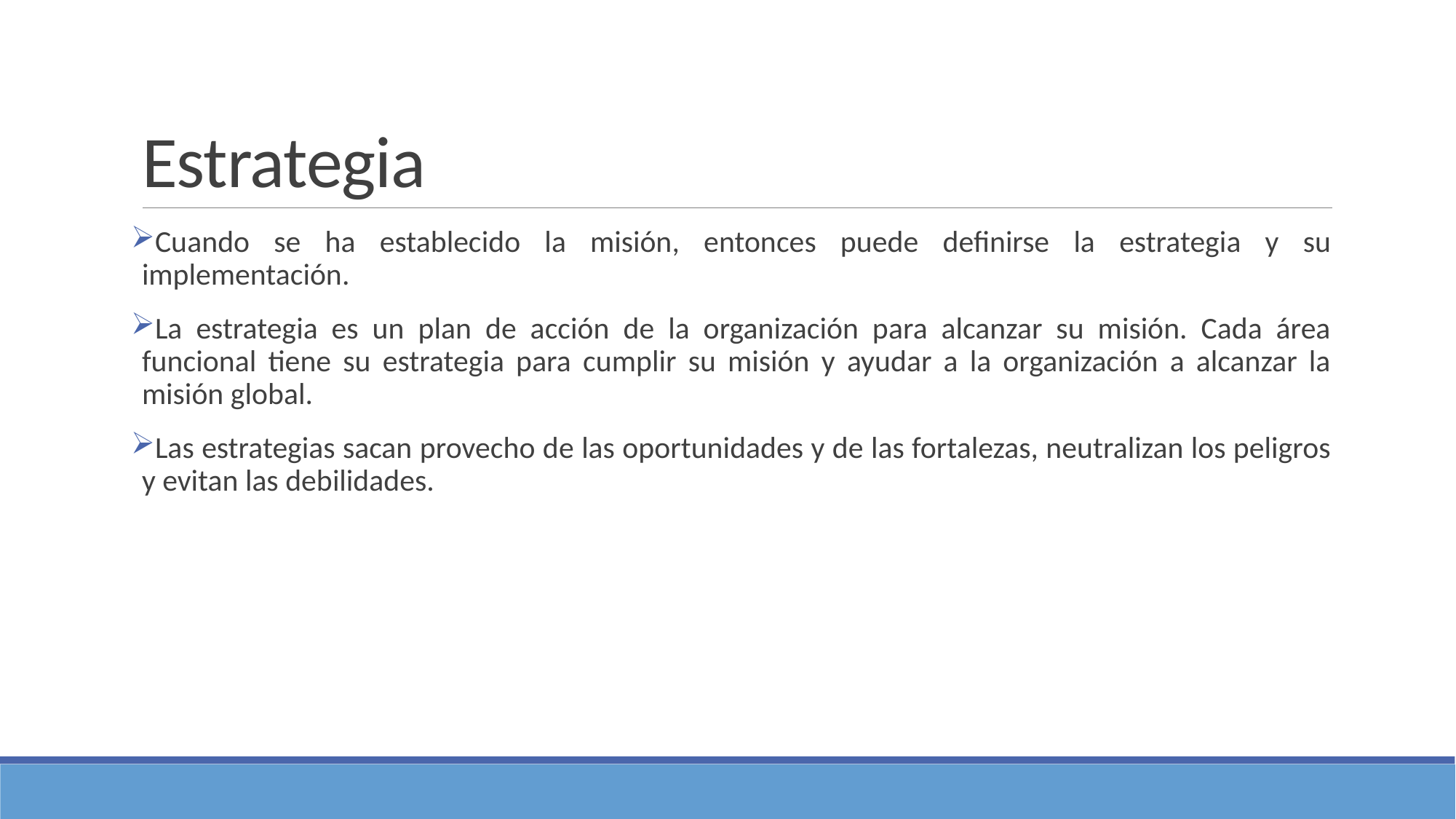

# Estrategia
Cuando se ha establecido la misión, entonces puede definirse la estrategia y su implementación.
La estrategia es un plan de acción de la organización para alcanzar su misión. Cada área funcional tiene su estrategia para cumplir su misión y ayudar a la organización a alcanzar la misión global.
Las estrategias sacan provecho de las oportunidades y de las fortalezas, neutralizan los peligros y evitan las debilidades.